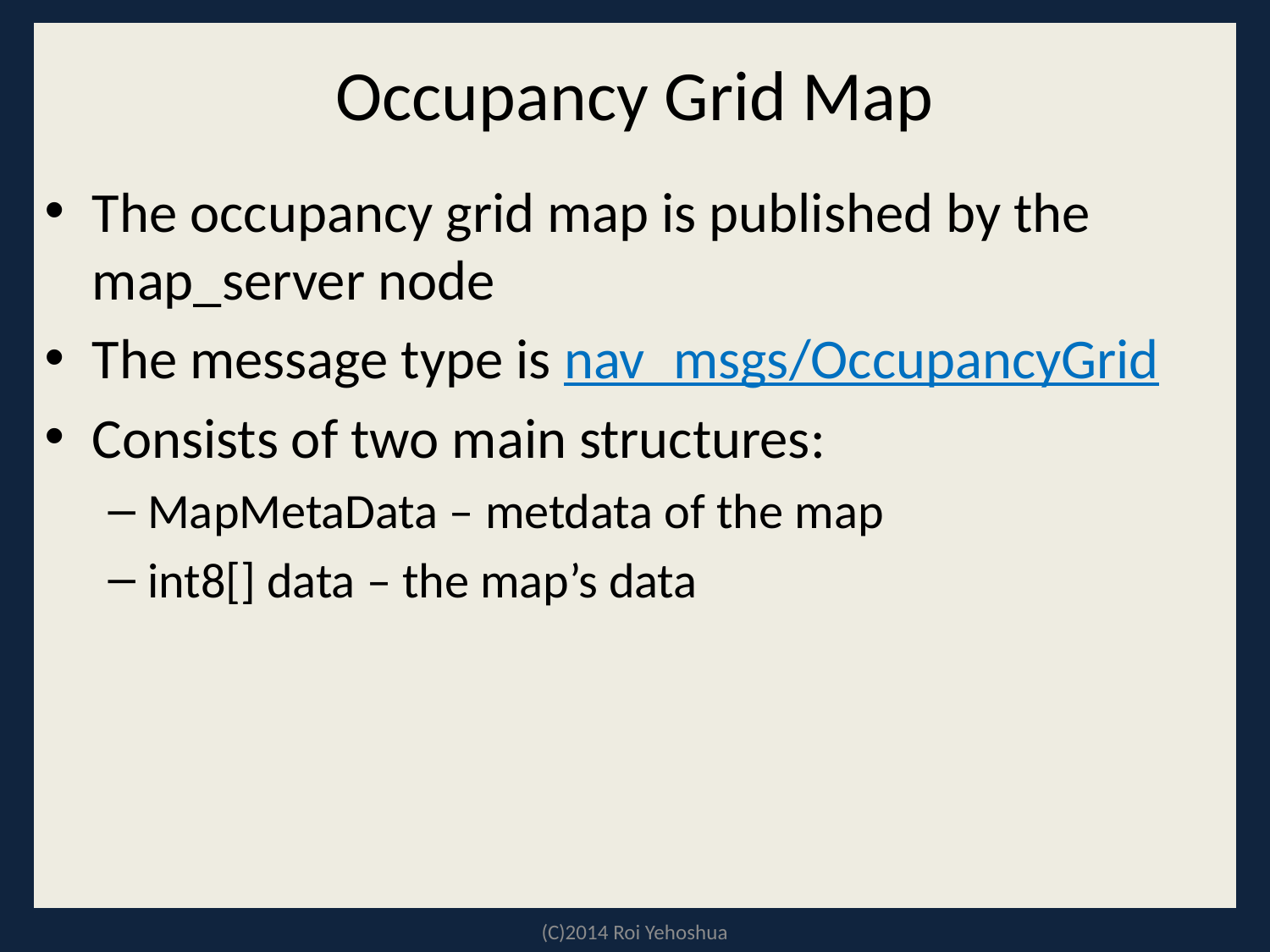

# Occupancy Grid Map
The occupancy grid map is published by the map_server node
The message type is nav_msgs/OccupancyGrid
Consists of two main structures:
MapMetaData – metdata of the map
int8[] data – the map’s data
(C)2014 Roi Yehoshua